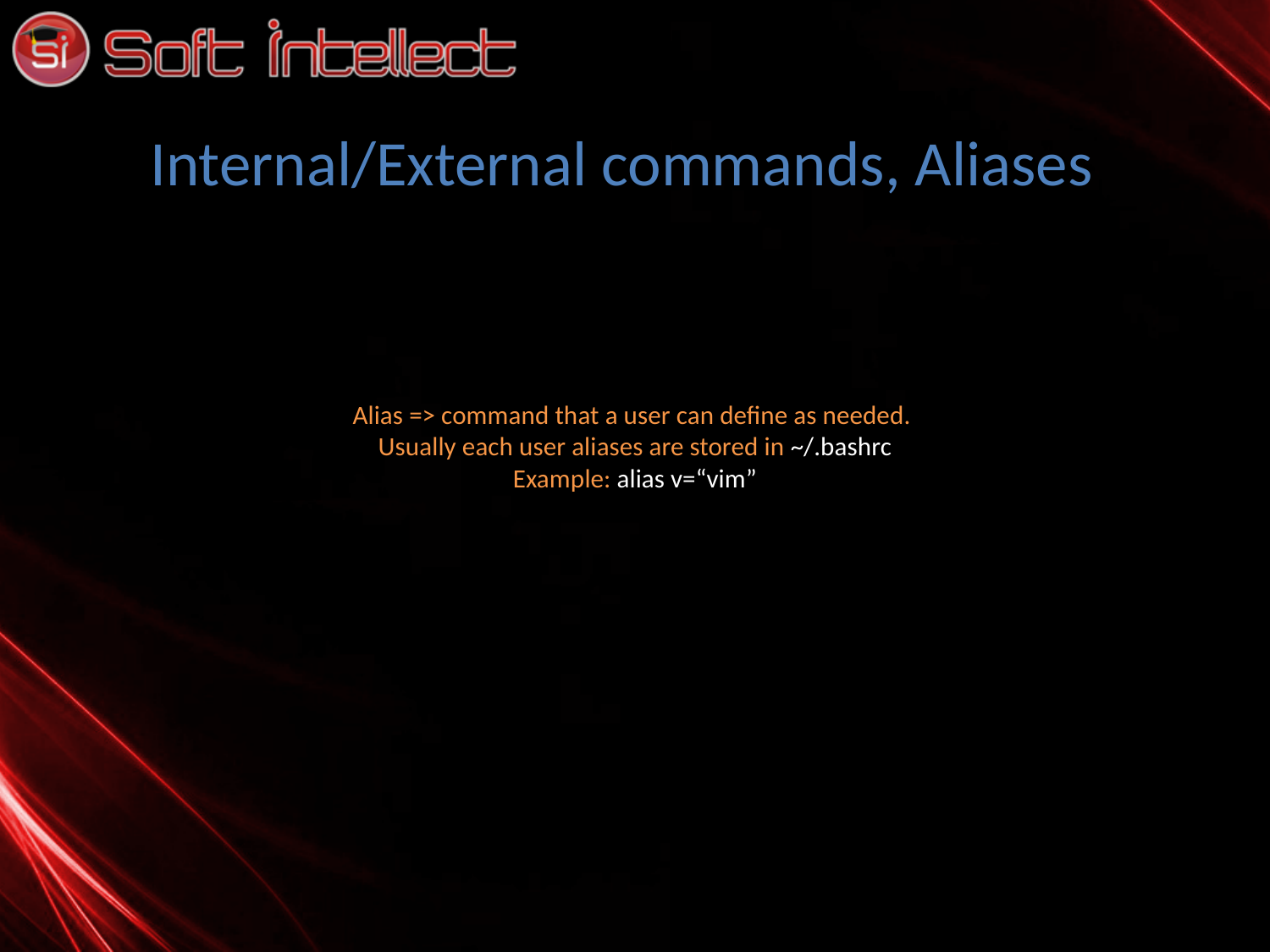

Internal/External commands, Aliases
# Alias => command that a user can define as needed. Usually each user aliases are stored in ~/.bashrc Example: alias v=“vim”